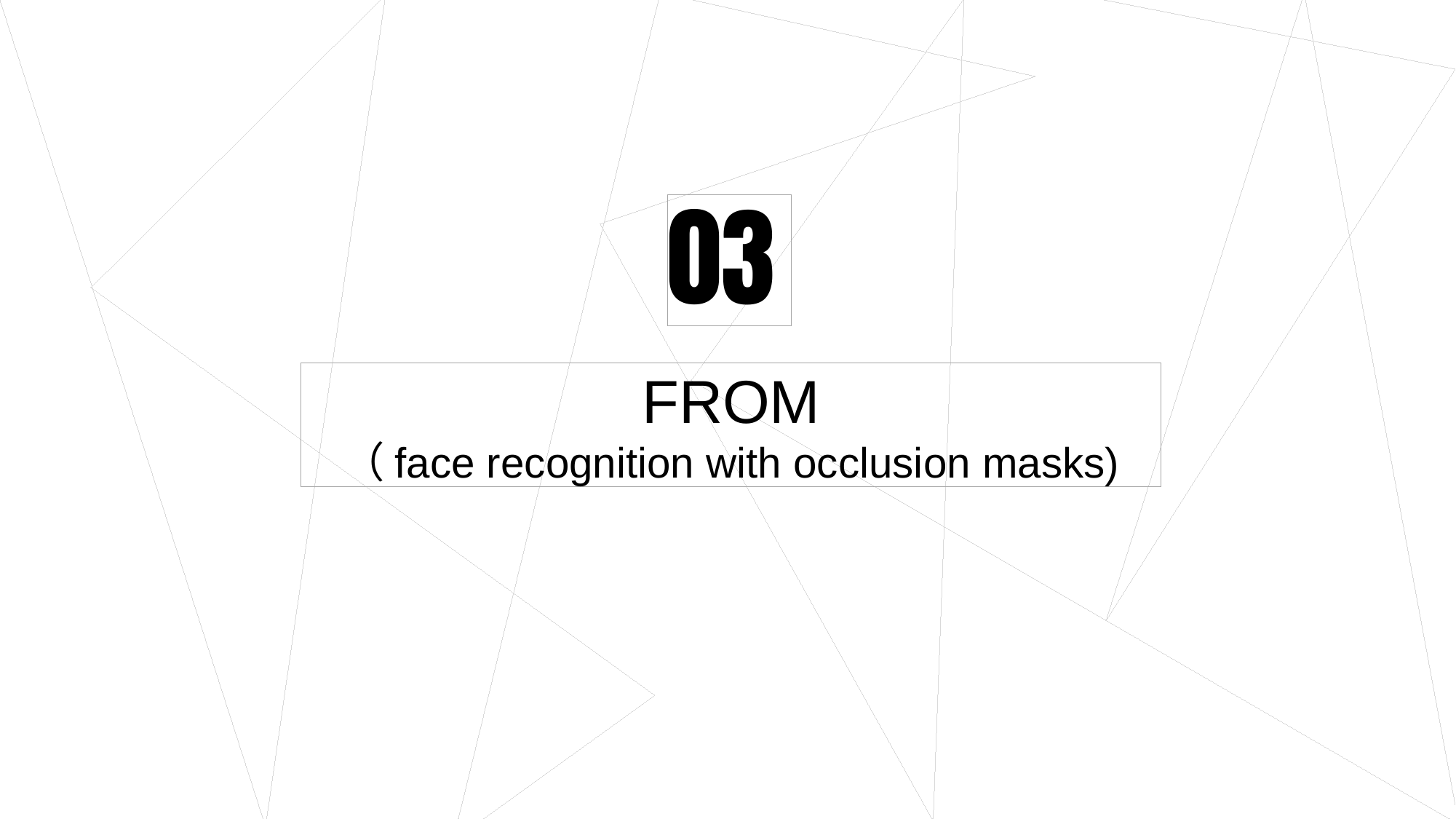

03
FROM
（face recognition with occlusion masks)